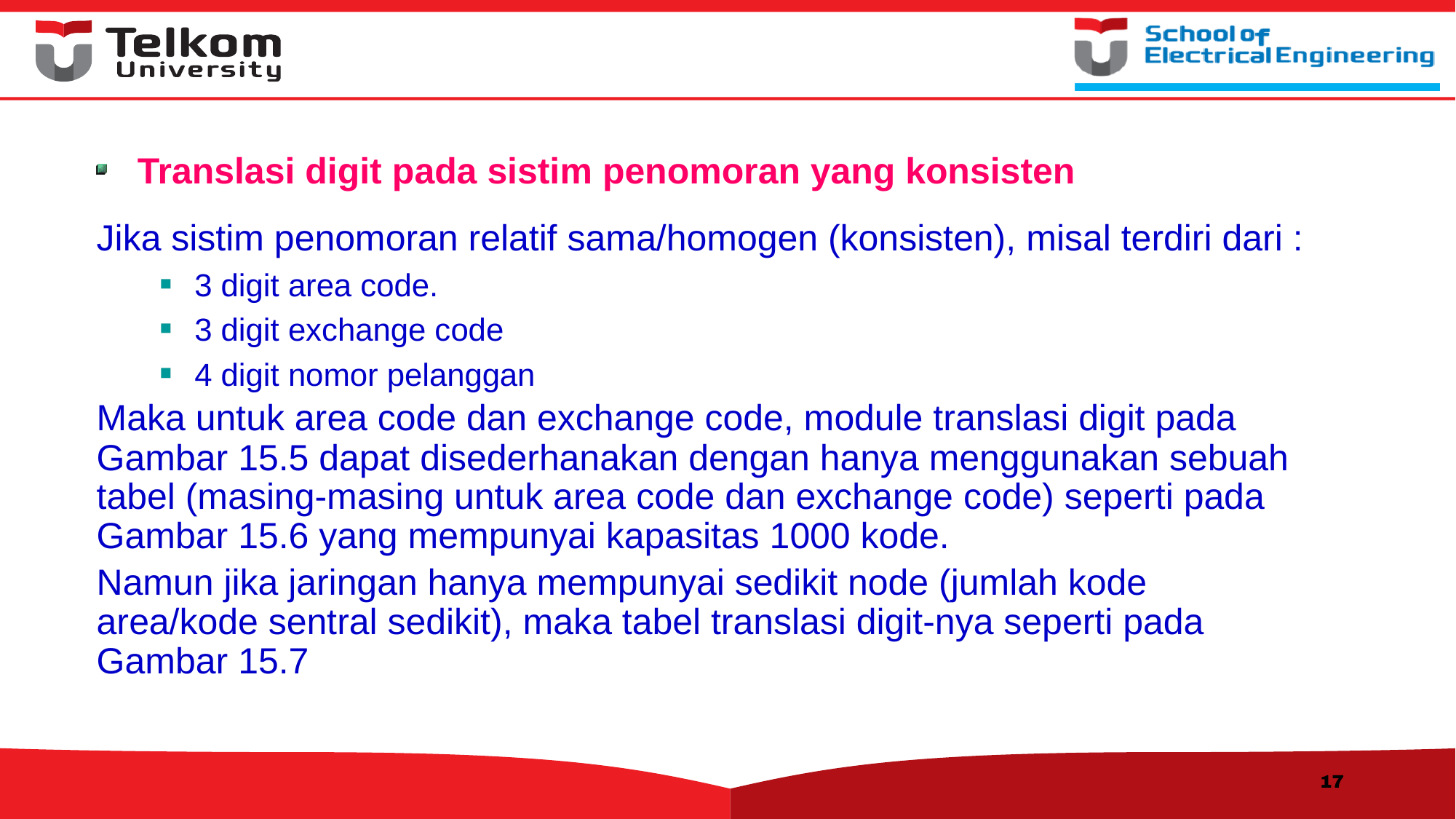

Translasi digit pada sistim penomoran yang konsisten
Jika sistim penomoran relatif sama/homogen (konsisten), misal terdiri dari :
3 digit area code.
3 digit exchange code
4 digit nomor pelanggan
Maka untuk area code dan exchange code, module translasi digit pada Gambar 15.5 dapat disederhanakan dengan hanya menggunakan sebuah tabel (masing-masing untuk area code dan exchange code) seperti pada Gambar 15.6 yang mempunyai kapasitas 1000 kode.
Namun jika jaringan hanya mempunyai sedikit node (jumlah kode area/kode sentral sedikit), maka tabel translasi digit-nya seperti pada Gambar 15.7

17